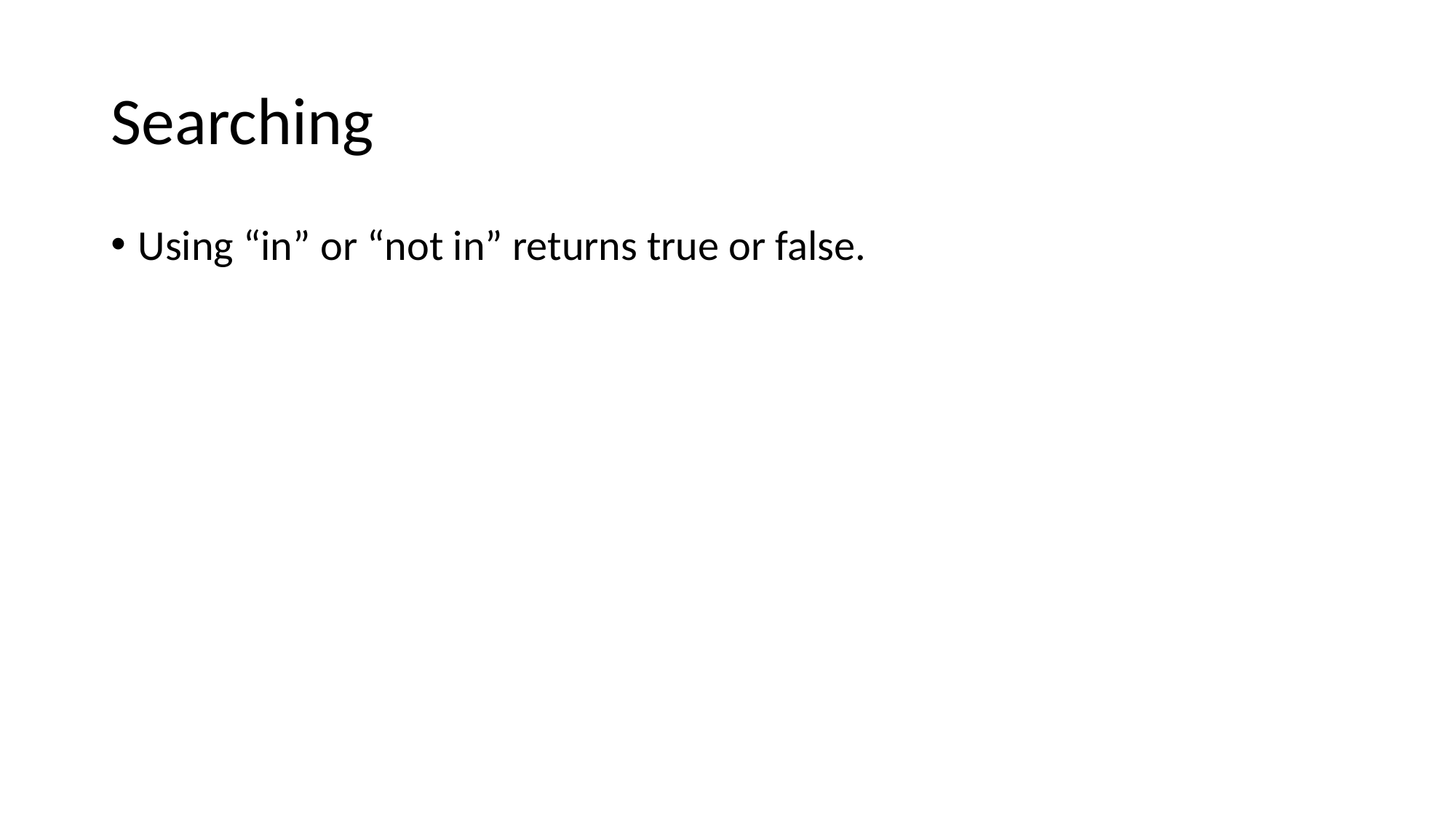

# Searching
Using “in” or “not in” returns true or false.